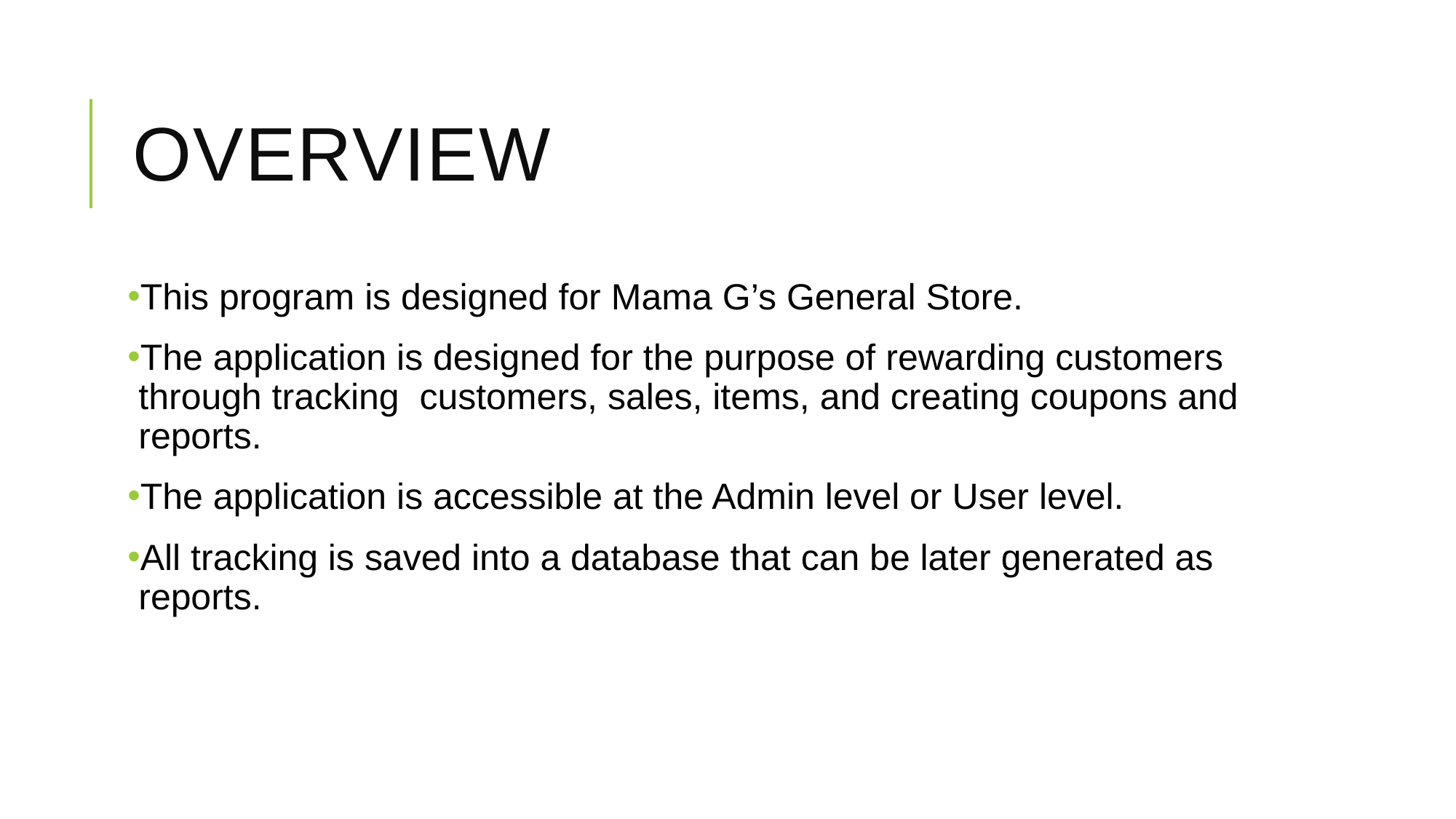

# Overview
This program is designed for Mama G’s General Store.
The application is designed for the purpose of rewarding customers through tracking  customers, sales, items, and creating coupons and reports.
The application is accessible at the Admin level or User level.
All tracking is saved into a database that can be later generated as reports.